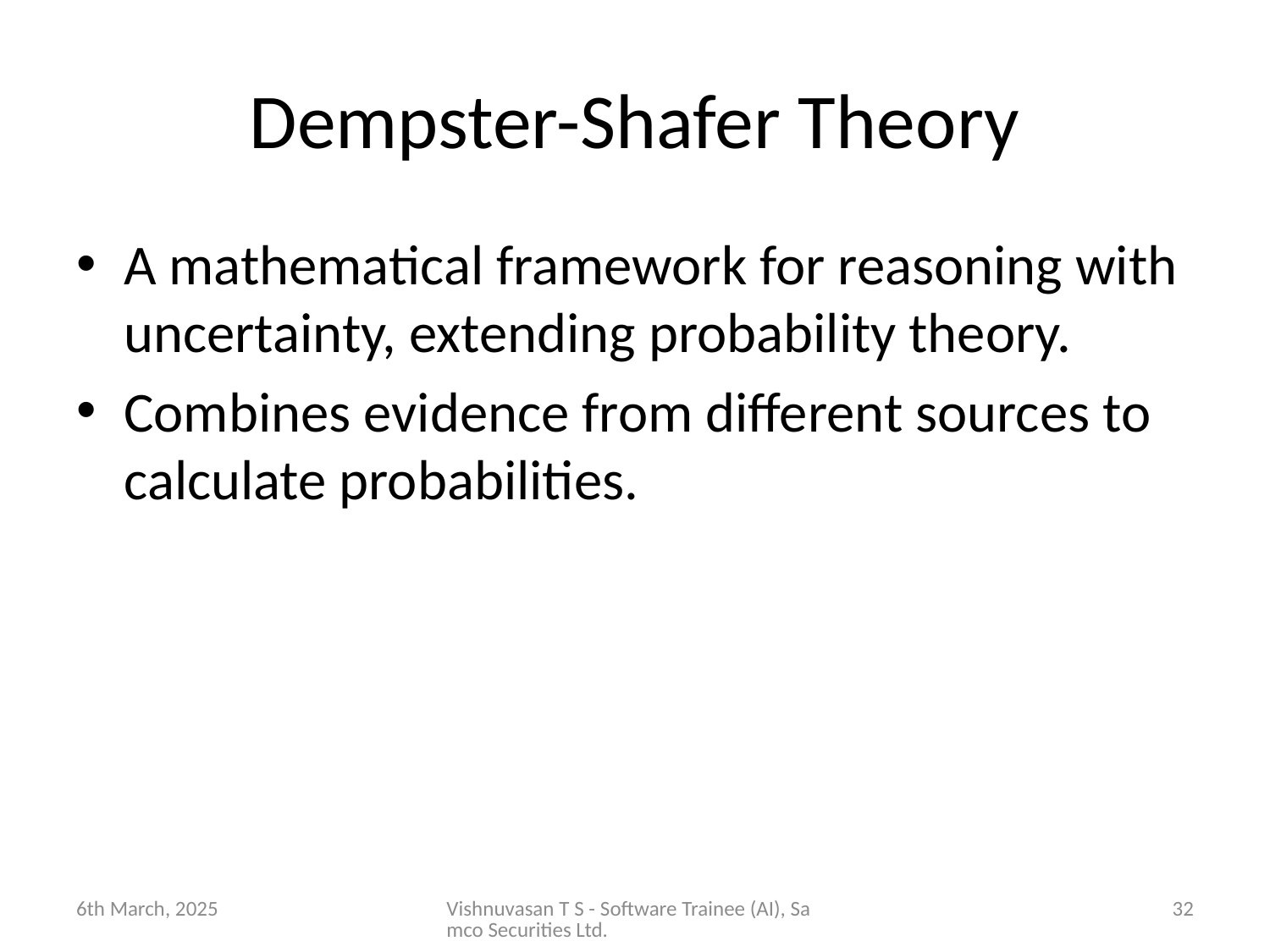

# Dempster-Shafer Theory
A mathematical framework for reasoning with uncertainty, extending probability theory.
Combines evidence from different sources to calculate probabilities.
6th March, 2025
Vishnuvasan T S - Software Trainee (AI), Samco Securities Ltd.
32